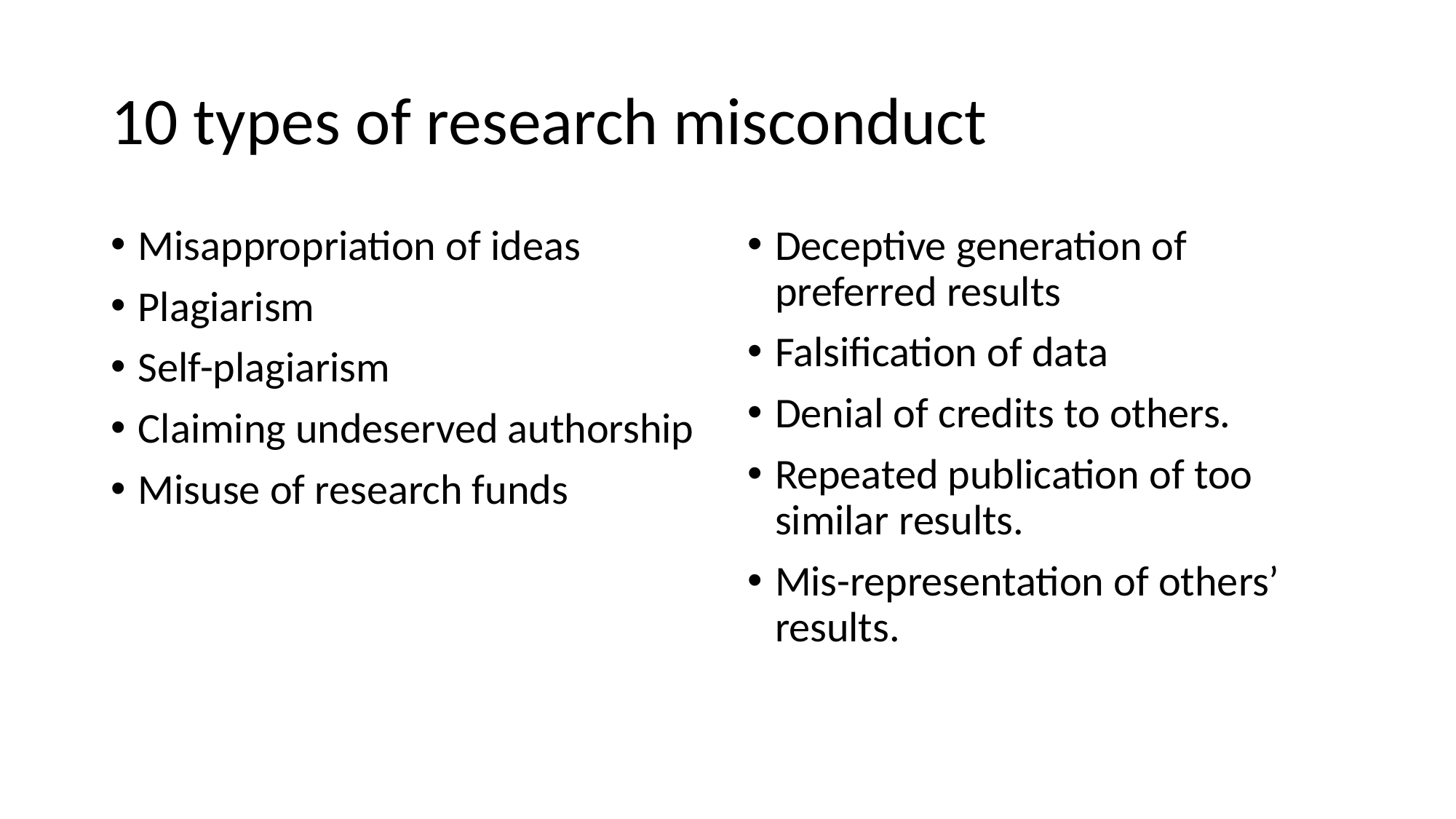

# 10 types of research misconduct
Misappropriation of ideas
Plagiarism
Self-plagiarism
Claiming undeserved authorship
Misuse of research funds

Deceptive generation of preferred results
Falsification of data
Denial of credits to others.
Repeated publication of too similar results.
Mis-representation of others’ results.